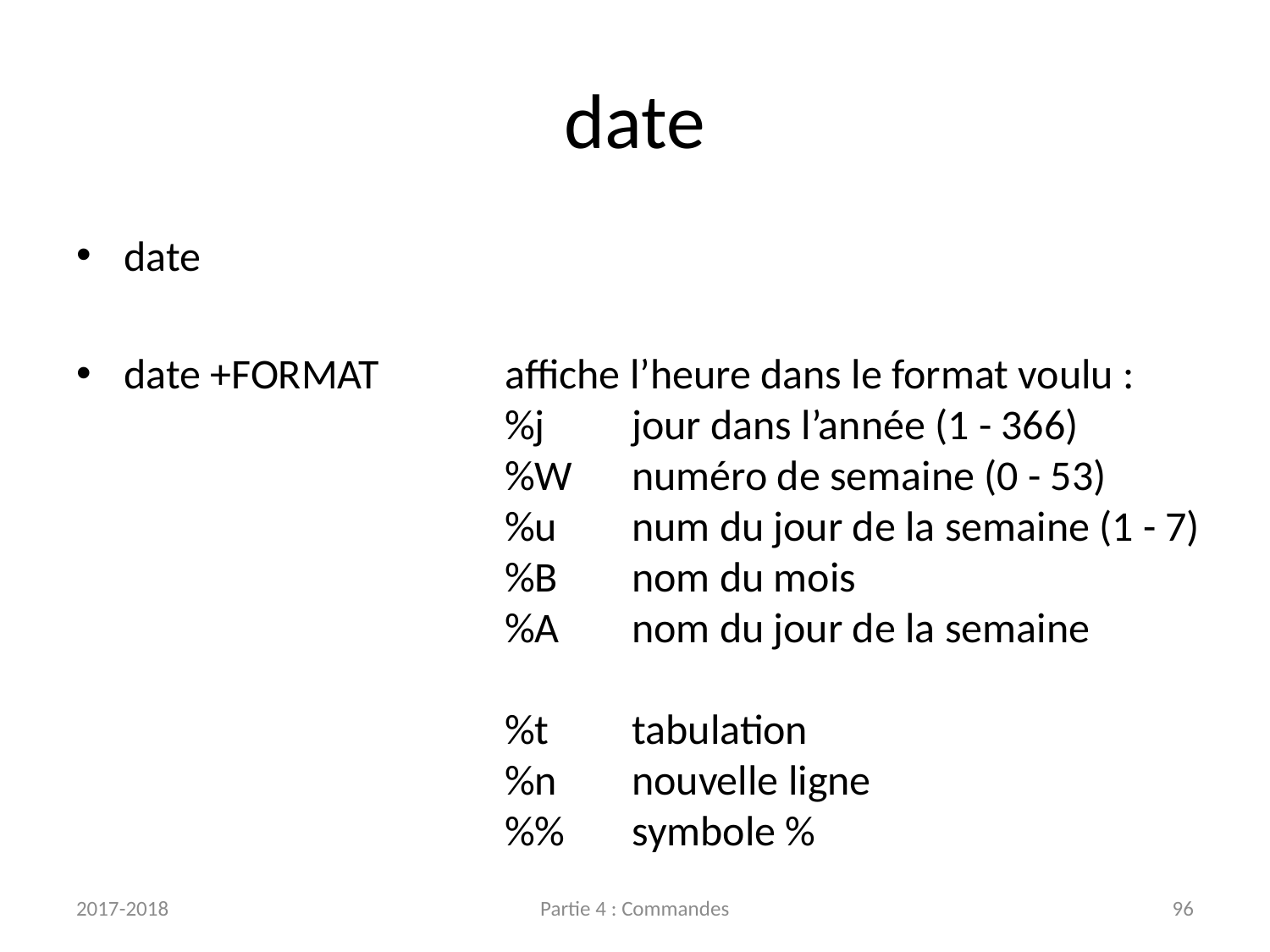

# date
date

date +FORMAT	affiche l’heure dans le format voulu :
			%j	jour dans l’année (1 - 366)
			%W	numéro de semaine (0 - 53)
			%u	num du jour de la semaine (1 - 7)
			%B	nom du mois
			%A	nom du jour de la semaine
			%t	tabulation
			%n	nouvelle ligne
			%%	symbole %
2017-2018
Partie 4 : Commandes
96